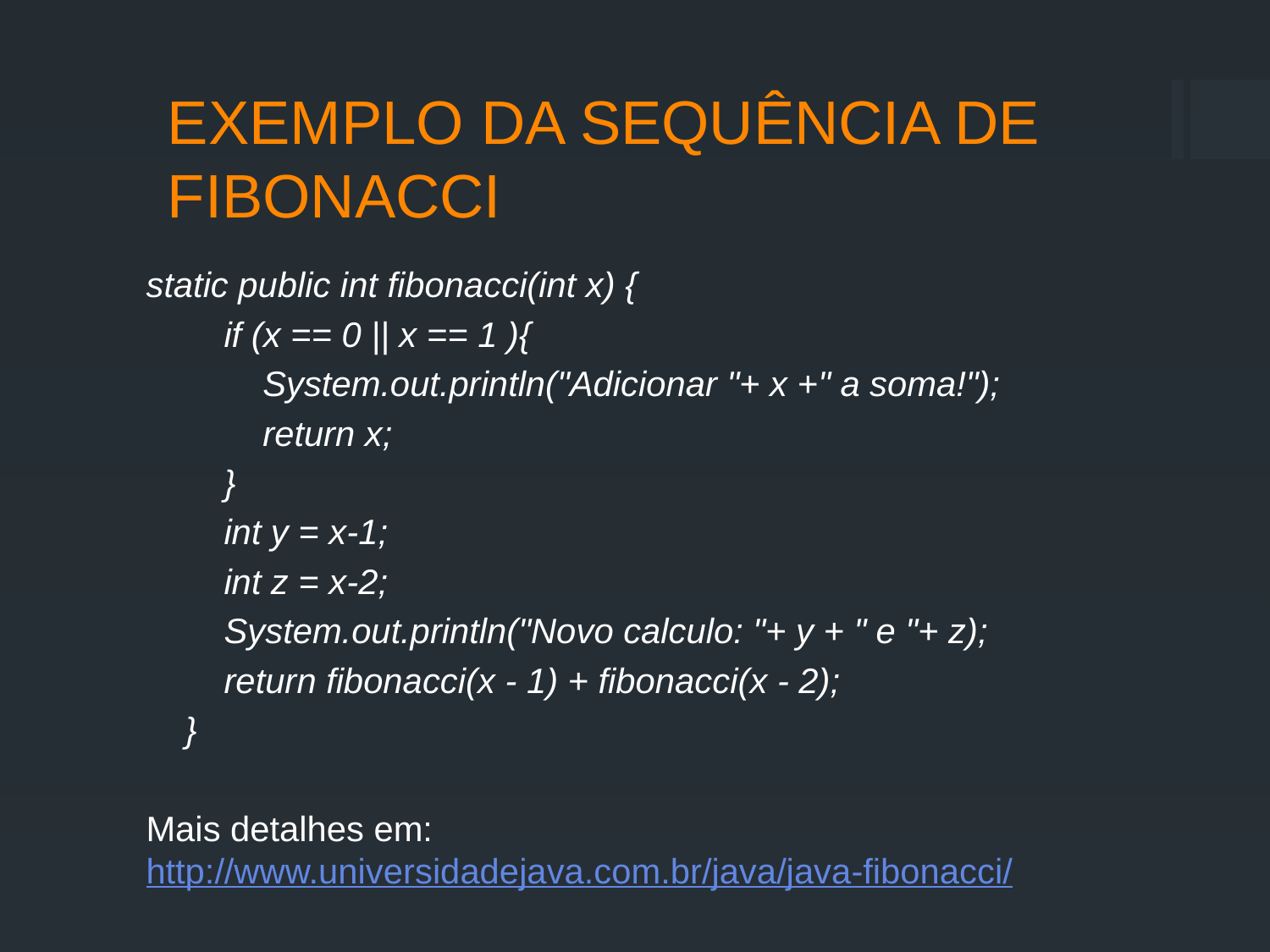

EXEMPLO DA SEQUÊNCIA DE FIBONACCI
static public int fibonacci(int x) {
        if (x == 0 || x == 1 ){
            System.out.println("Adicionar "+ x +" a soma!");
            return x;
        }
        int y = x-1;
        int z = x-2;
        System.out.println("Novo calculo: "+ y + " e "+ z);
        return fibonacci(x - 1) + fibonacci(x - 2);
    }

Mais detalhes em: http://www.universidadejava.com.br/java/java-fibonacci/